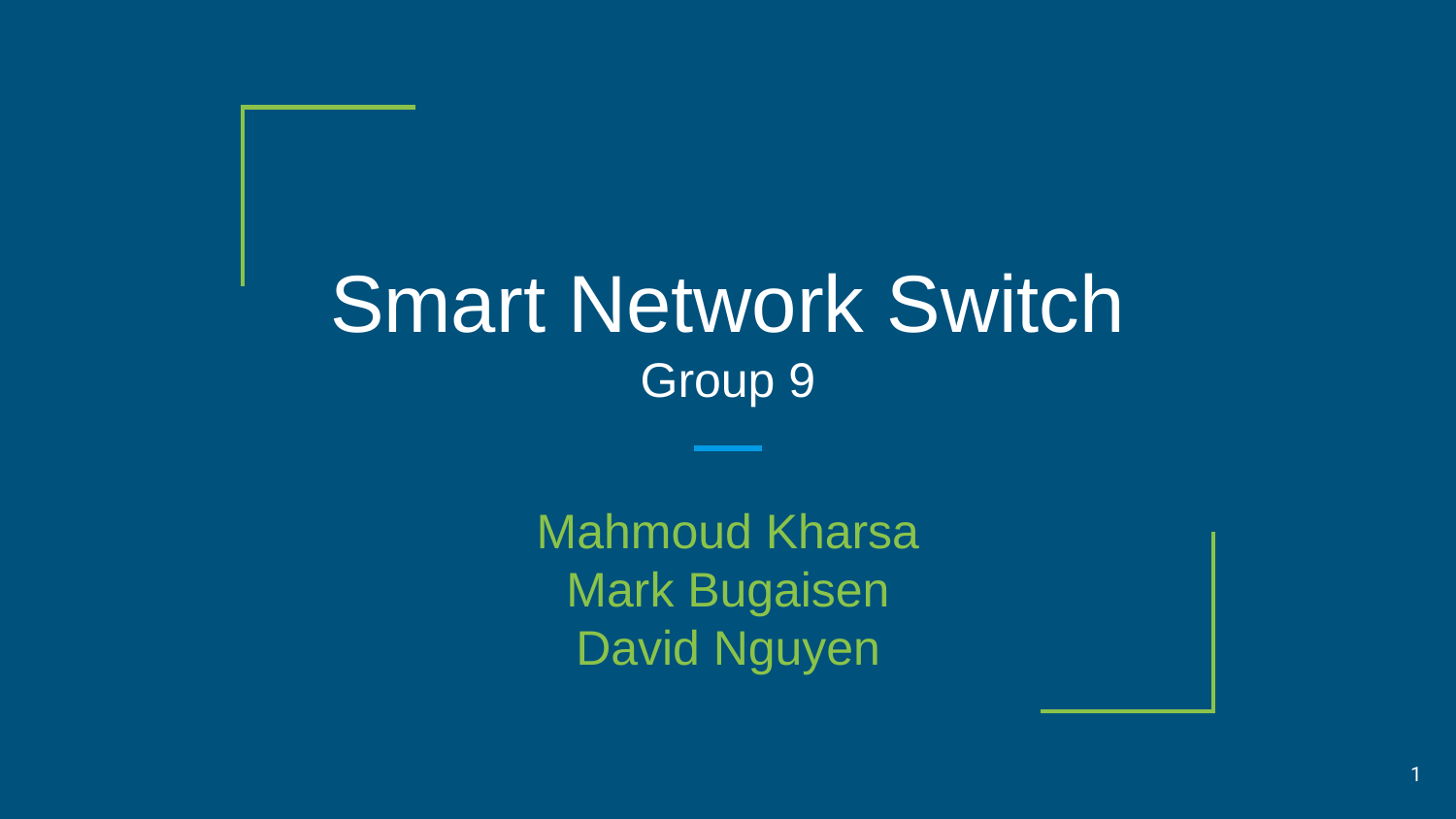

# Smart Network Switch
Group 9
Mahmoud Kharsa
Mark Bugaisen
David Nguyen
1